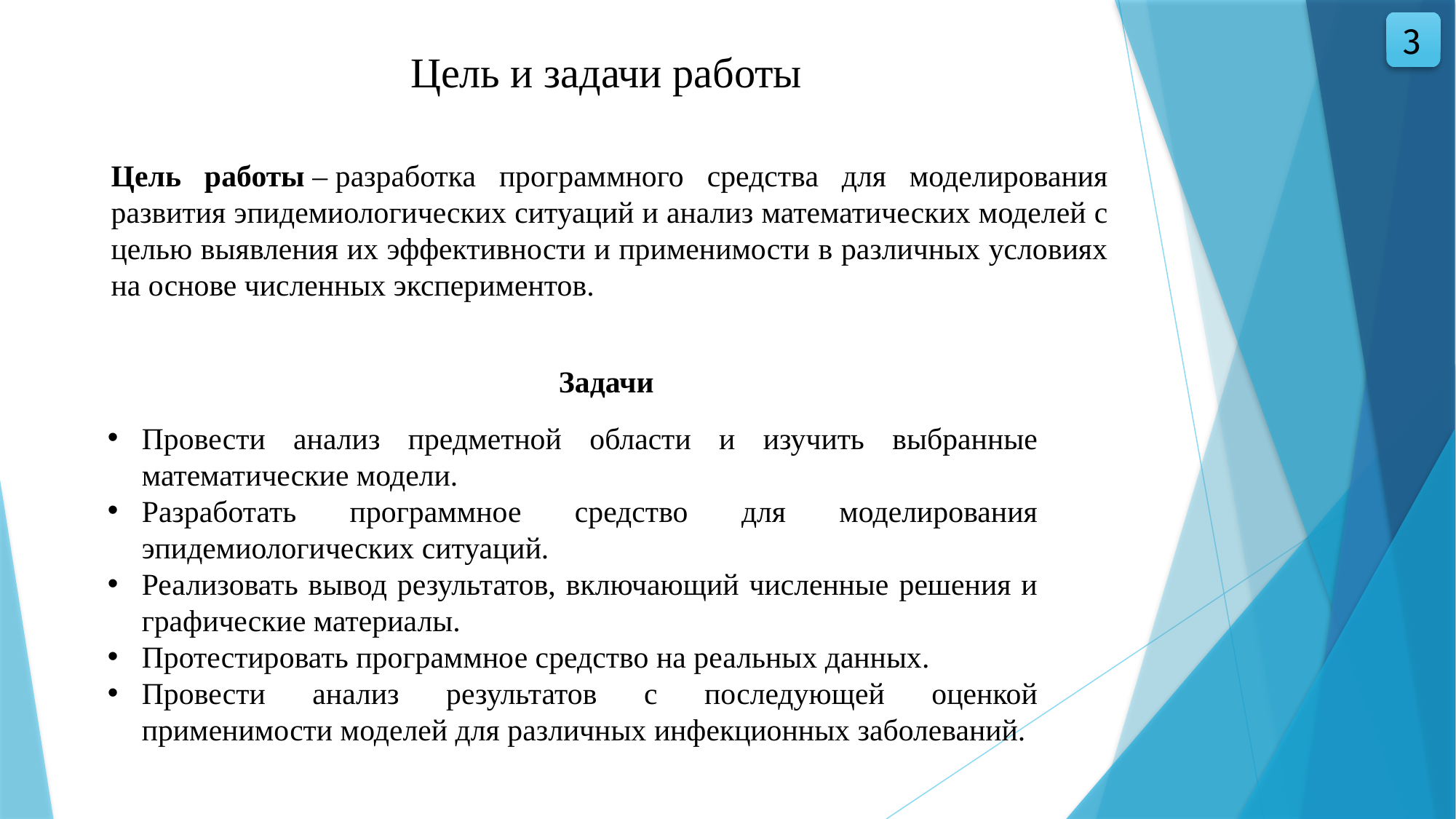

3
Цель и задачи работы
Цель работы – разработка программного средства для моделирования развития эпидемиологических ситуаций и анализ математических моделей с целью выявления их эффективности и применимости в различных условиях на основе численных экспериментов.
Задачи
Провести анализ предметной области и изучить выбранные математические модели.
Разработать программное средство для моделирования эпидемиологических ситуаций.
Реализовать вывод результатов, включающий численные решения и графические материалы.
Протестировать программное средство на реальных данных.
Провести анализ результатов с последующей оценкой применимости моделей для различных инфекционных заболеваний.